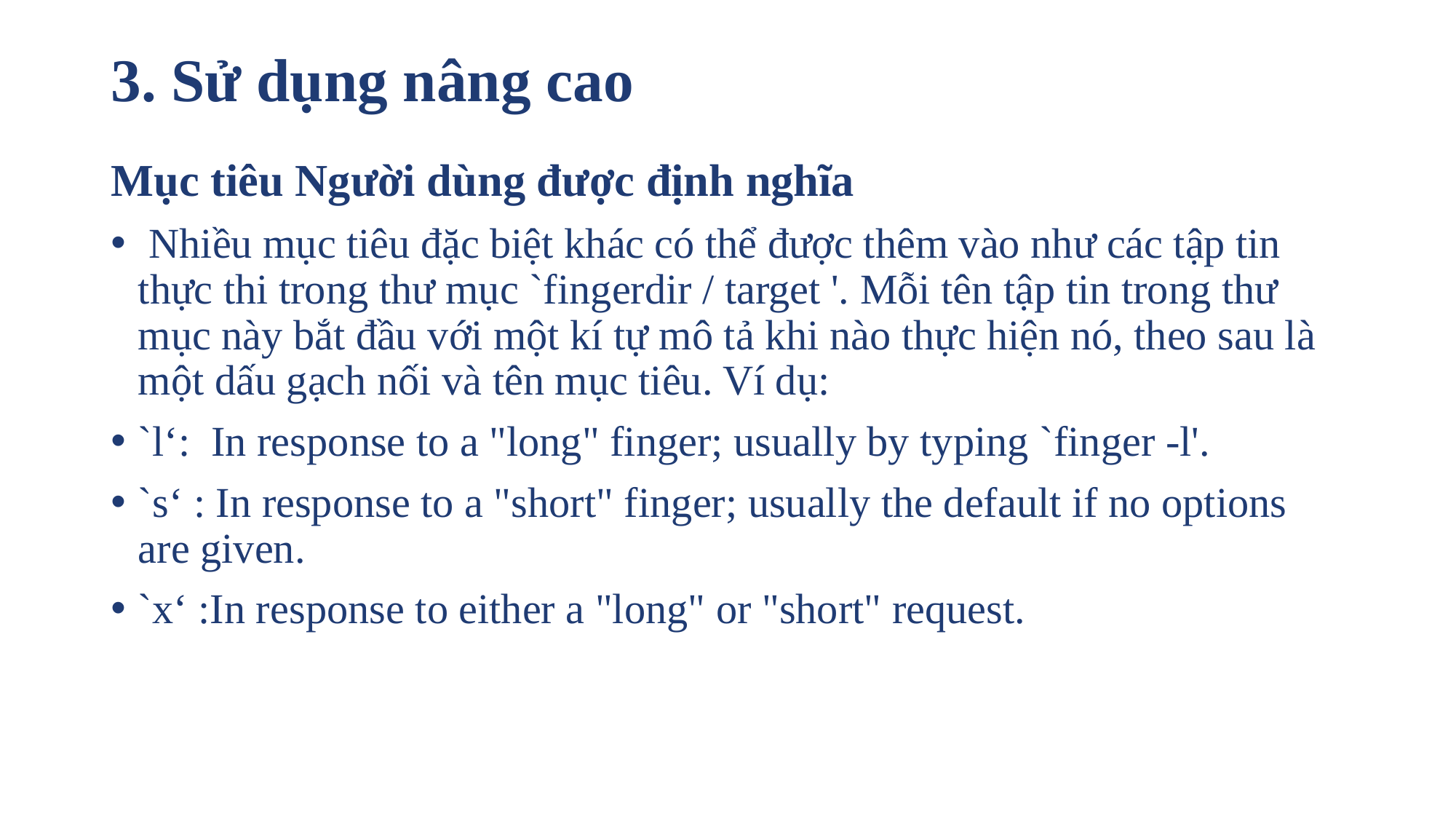

# 3. Sử dụng nâng cao
Mục tiêu Người dùng được định nghĩa
 Nhiều mục tiêu đặc biệt khác có thể được thêm vào như các tập tin thực thi trong thư mục `fingerdir / target '. Mỗi tên tập tin trong thư mục này bắt đầu với một kí tự mô tả khi nào thực hiện nó, theo sau là một dấu gạch nối và tên mục tiêu. Ví dụ:
`l‘:  In response to a "long" finger; usually by typing `finger -l'.
`s‘ : In response to a "short" finger; usually the default if no options are given.
`x‘ :In response to either a "long" or "short" request.